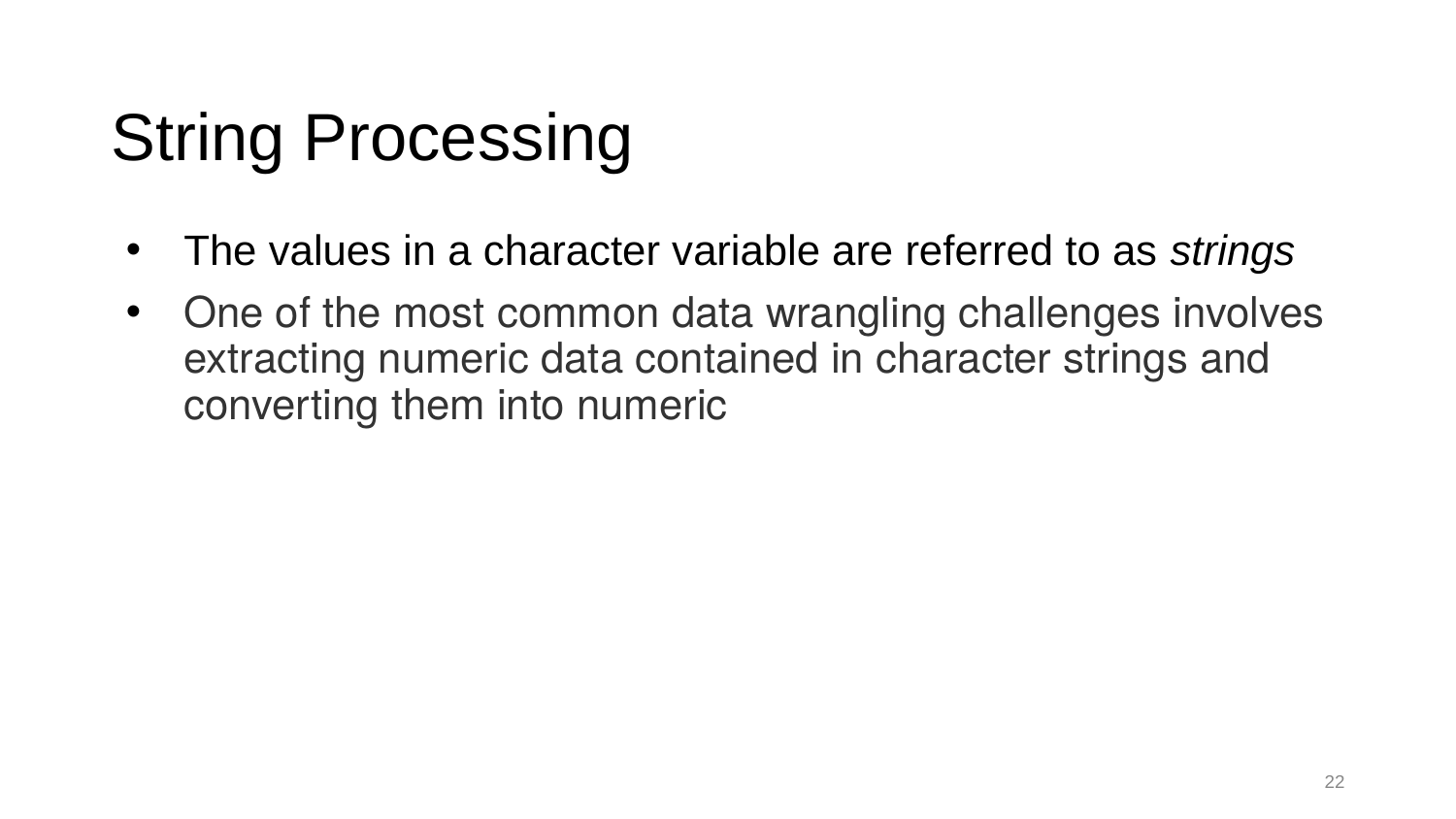

# String Processing
The values in a character variable are referred to as strings
One of the most common data wrangling challenges involves extracting numeric data contained in character strings and converting them into numeric

22